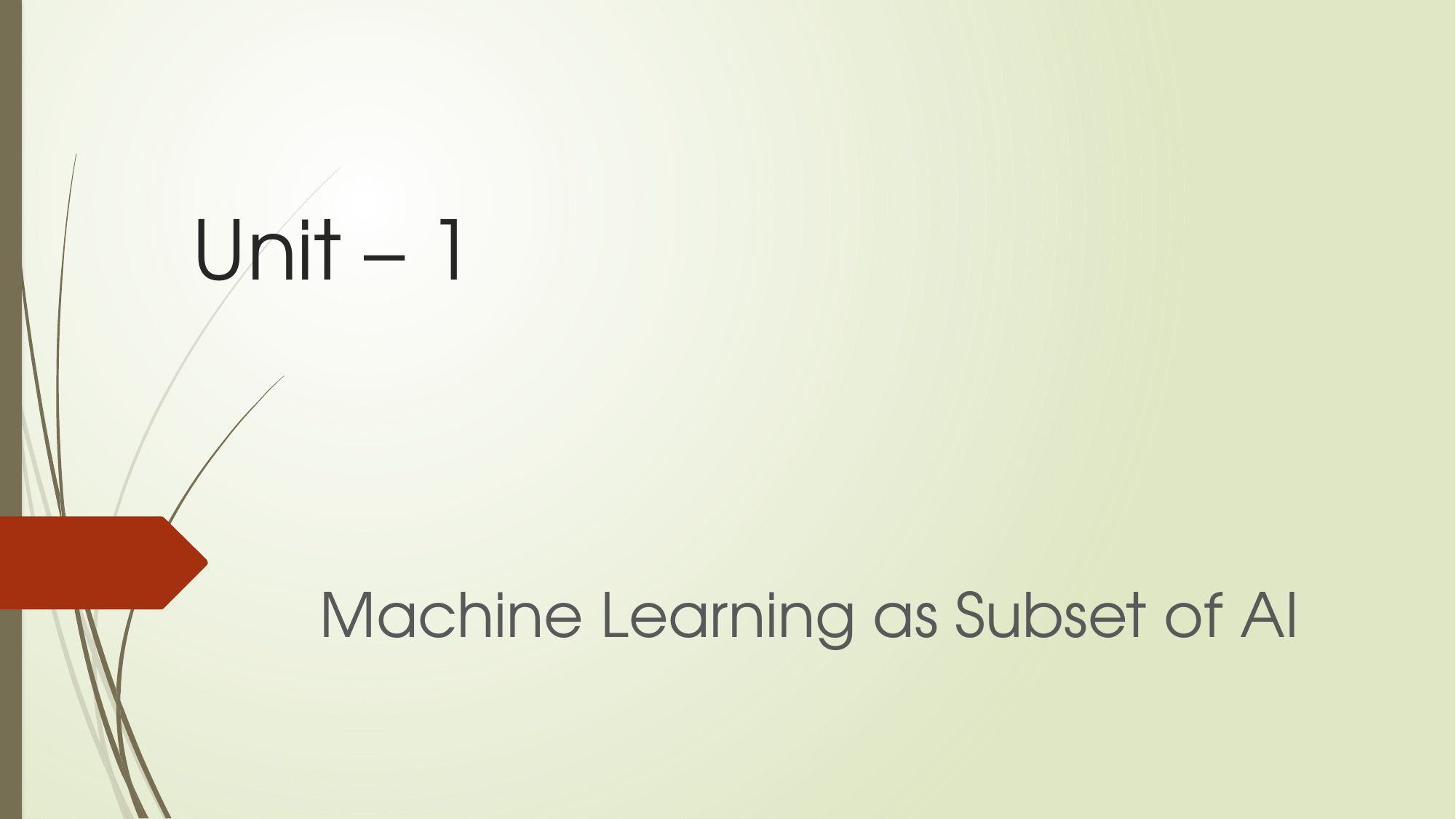

# Unit – 1
Machine Learning as Subset of AI